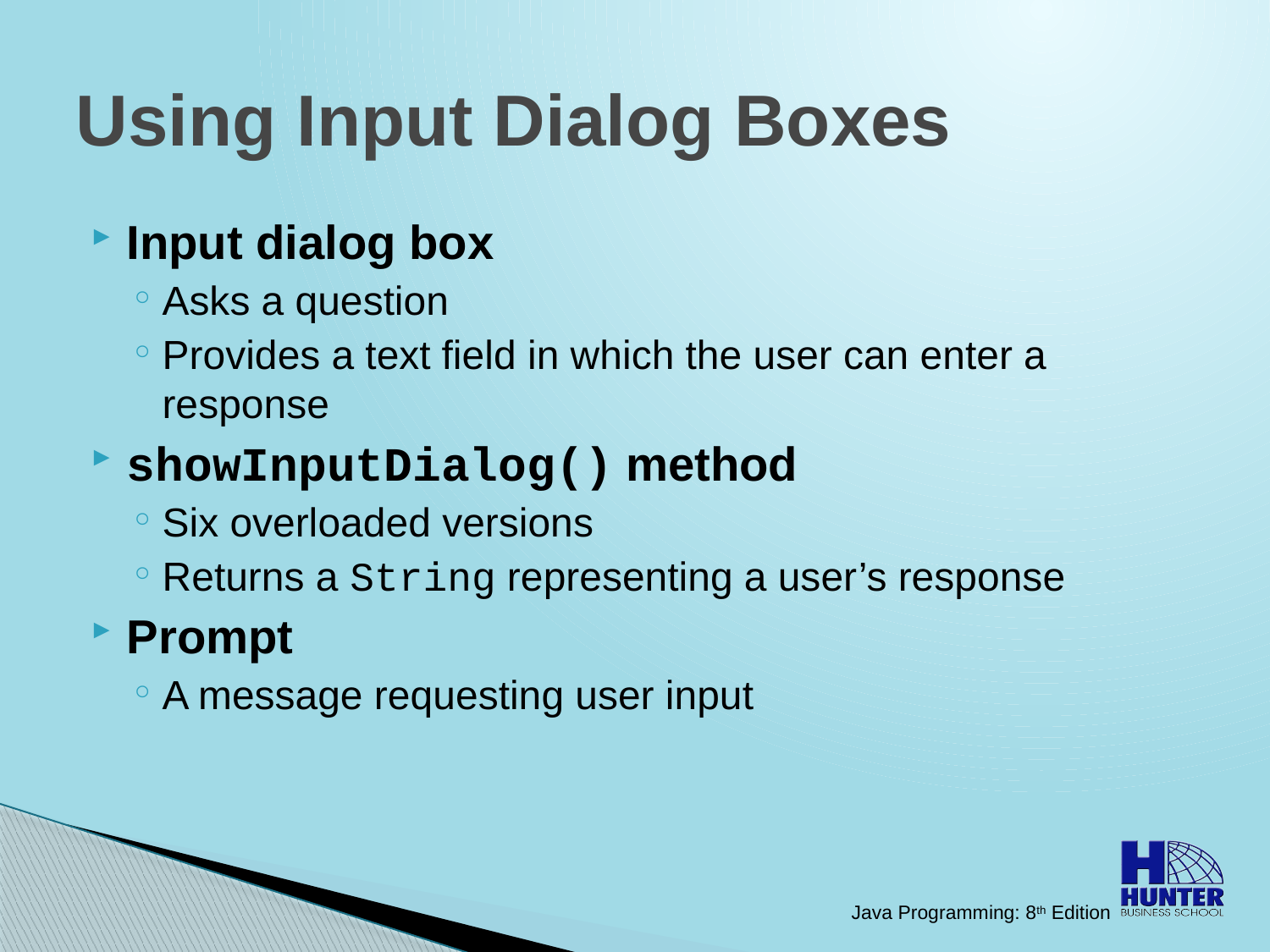

# Using Input Dialog Boxes
Input dialog box
Asks a question
Provides a text field in which the user can enter a response
showInputDialog() method
Six overloaded versions
Returns a String representing a user’s response
Prompt
A message requesting user input